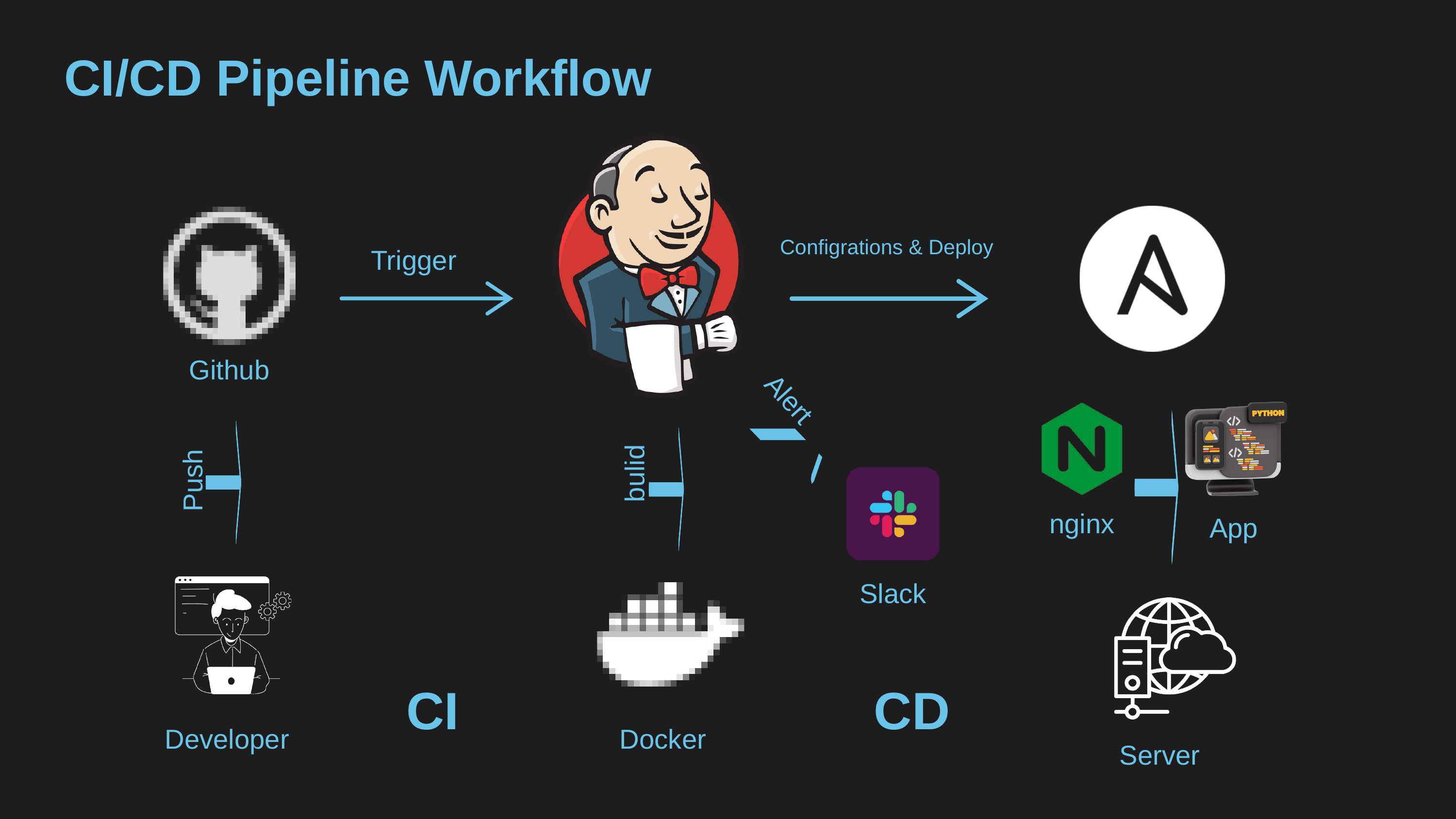

CI/CD Pipeline Workflow

Configrations & Deploy
Trigger

Github
Alert

bulid

Push

nginx
App
Slack

CI
CD
Docker
Developer
Server